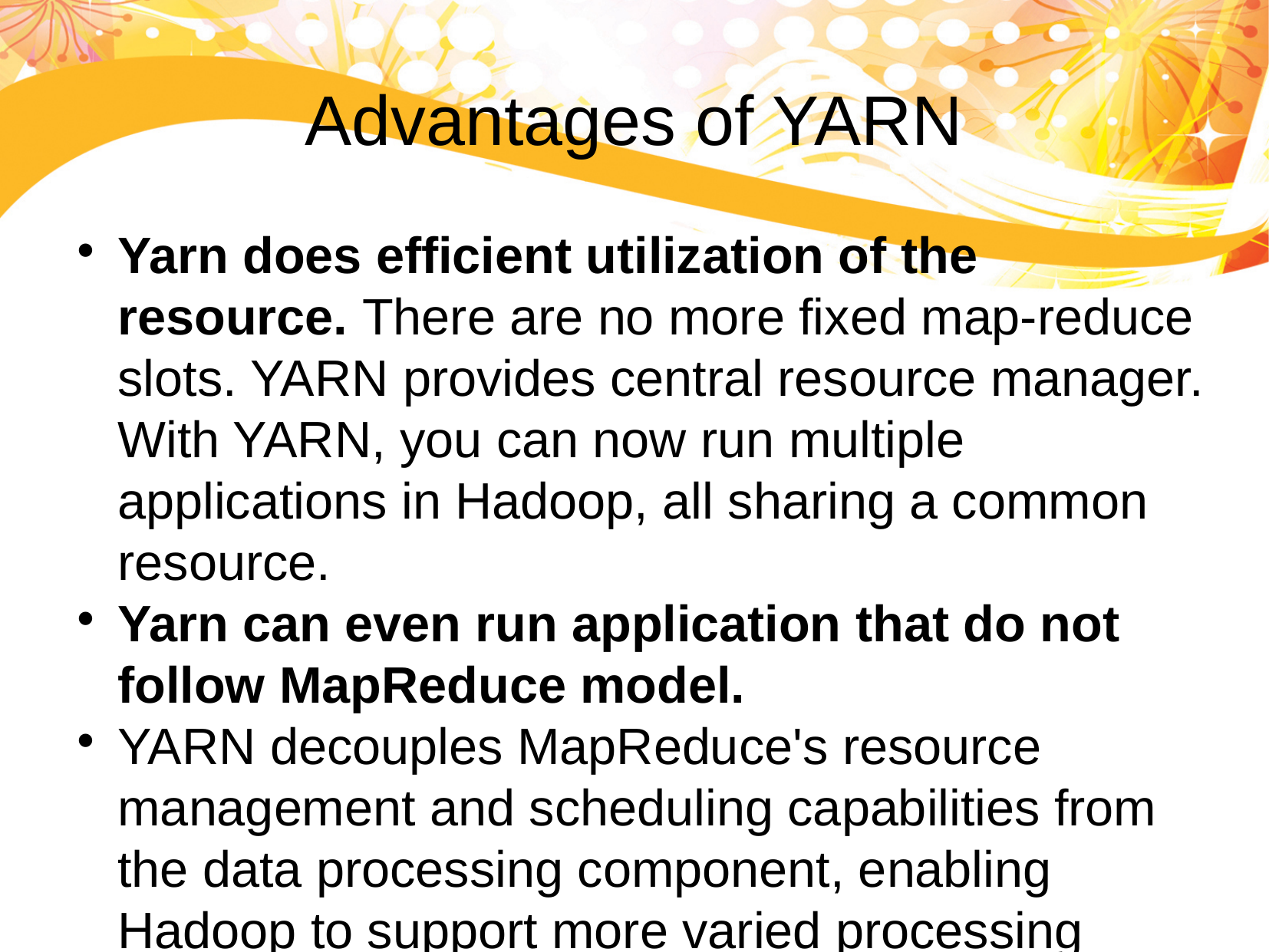

Advantages of YARN
Yarn does efficient utilization of the resource. There are no more fixed map-reduce slots. YARN provides central resource manager. With YARN, you can now run multiple applications in Hadoop, all sharing a common resource.
Yarn can even run application that do not follow MapReduce model.
YARN decouples MapReduce's resource management and scheduling capabilities from the data processing component, enabling Hadoop to support more varied processing approaches and a broader array of applications. For example, Hadoop clusters can now run interactive querying and streaming data applications simultaneously with MapReduce batch jobs. This also streamlines MapReduce to do what is does best - process data.